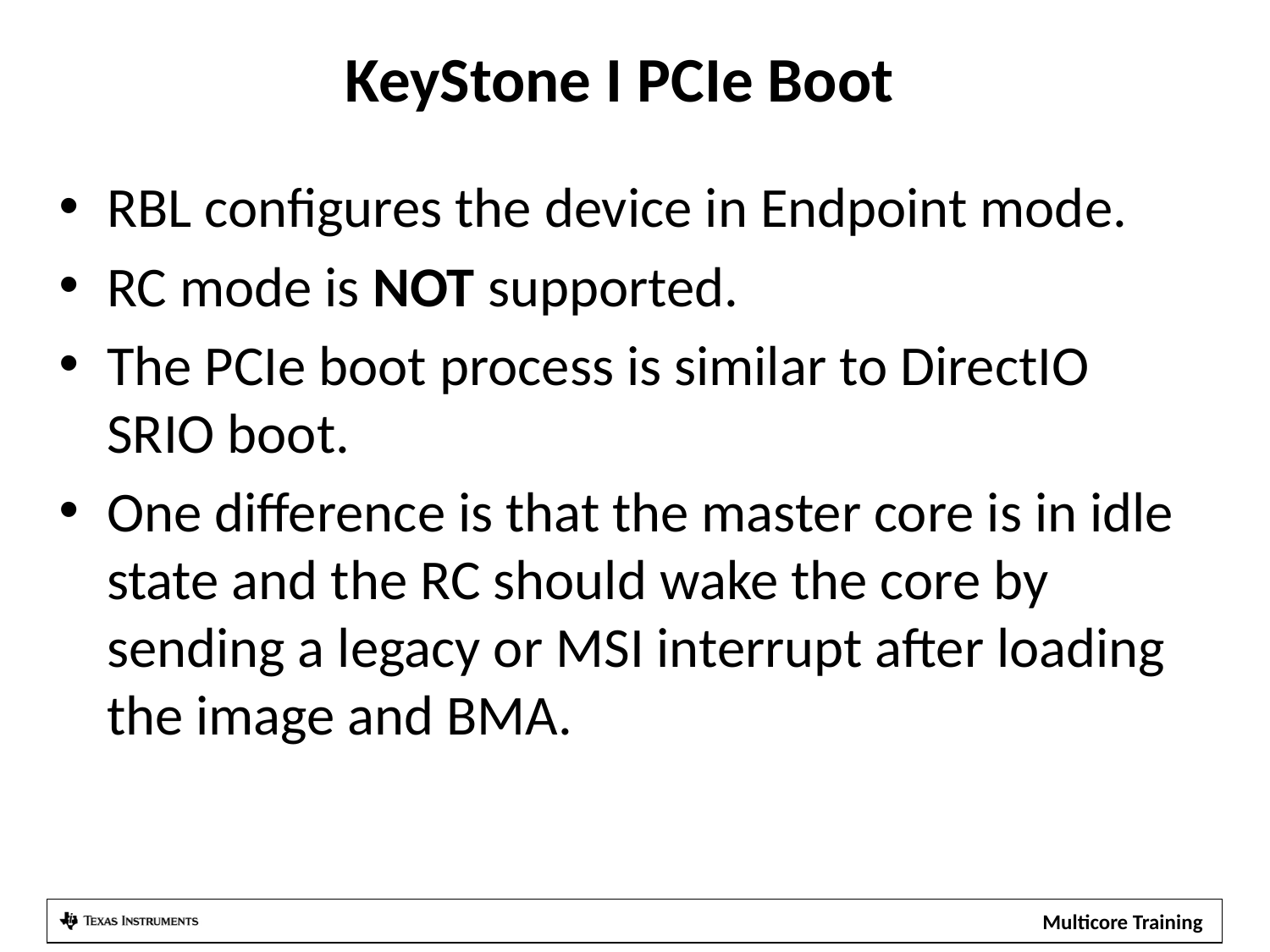

# KeyStone I PCIe Boot
RBL configures the device in Endpoint mode.
RC mode is NOT supported.
The PCIe boot process is similar to DirectIO SRIO boot.
One difference is that the master core is in idle state and the RC should wake the core by sending a legacy or MSI interrupt after loading the image and BMA.